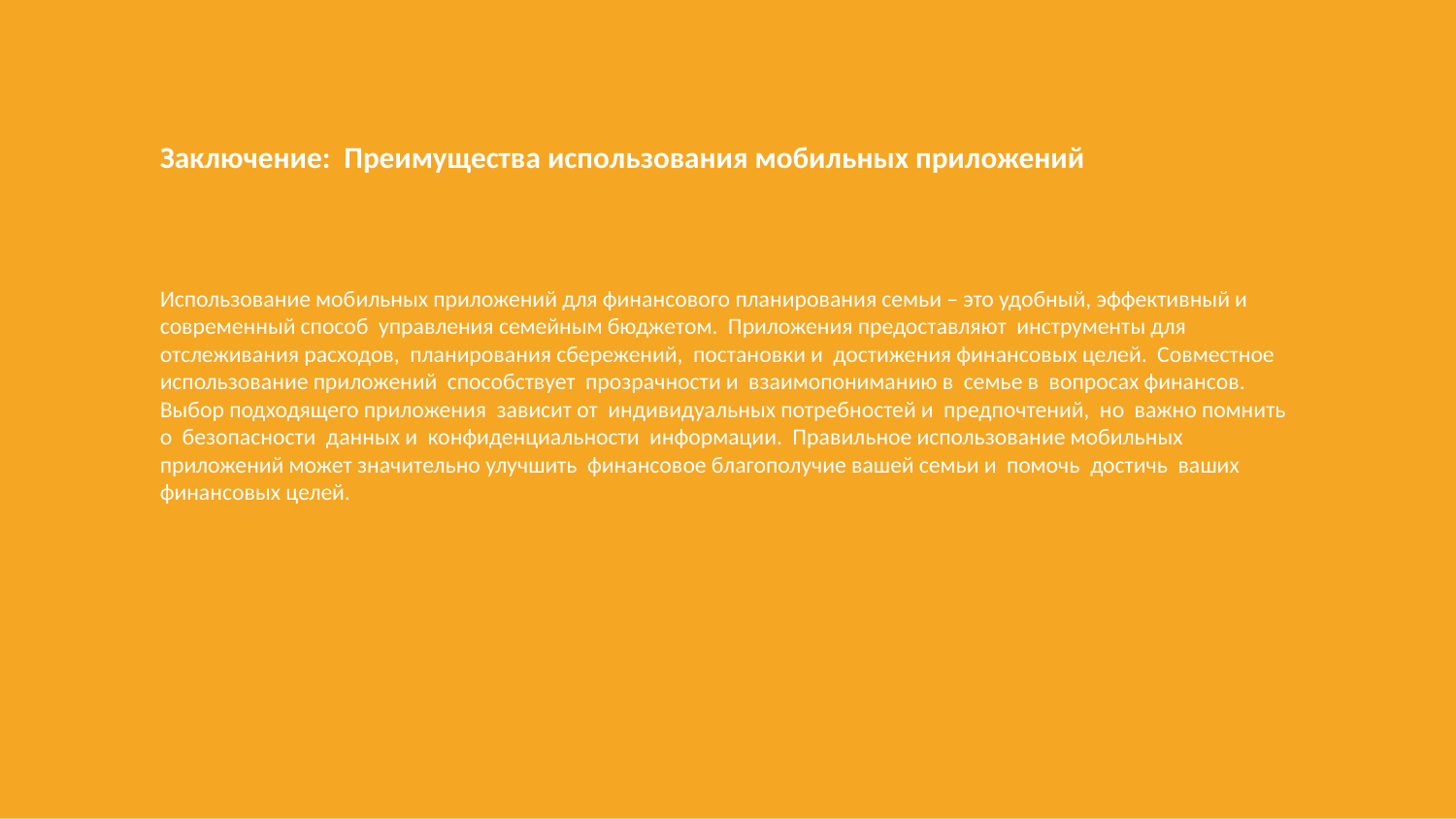

Заключение:  Преимущества использования мобильных приложений
Использование мобильных приложений для финансового планирования семьи – это удобный, эффективный и  современный способ  управления семейным бюджетом.  Приложения предоставляют  инструменты для  отслеживания расходов,  планирования сбережений,  постановки и  достижения финансовых целей.  Совместное использование приложений  способствует  прозрачности и  взаимопониманию в  семье в  вопросах финансов.  Выбор подходящего приложения  зависит от  индивидуальных потребностей и  предпочтений,  но  важно помнить о  безопасности  данных и  конфиденциальности  информации.  Правильное использование мобильных приложений может значительно улучшить  финансовое благополучие вашей семьи и  помочь  достичь  ваших финансовых целей.